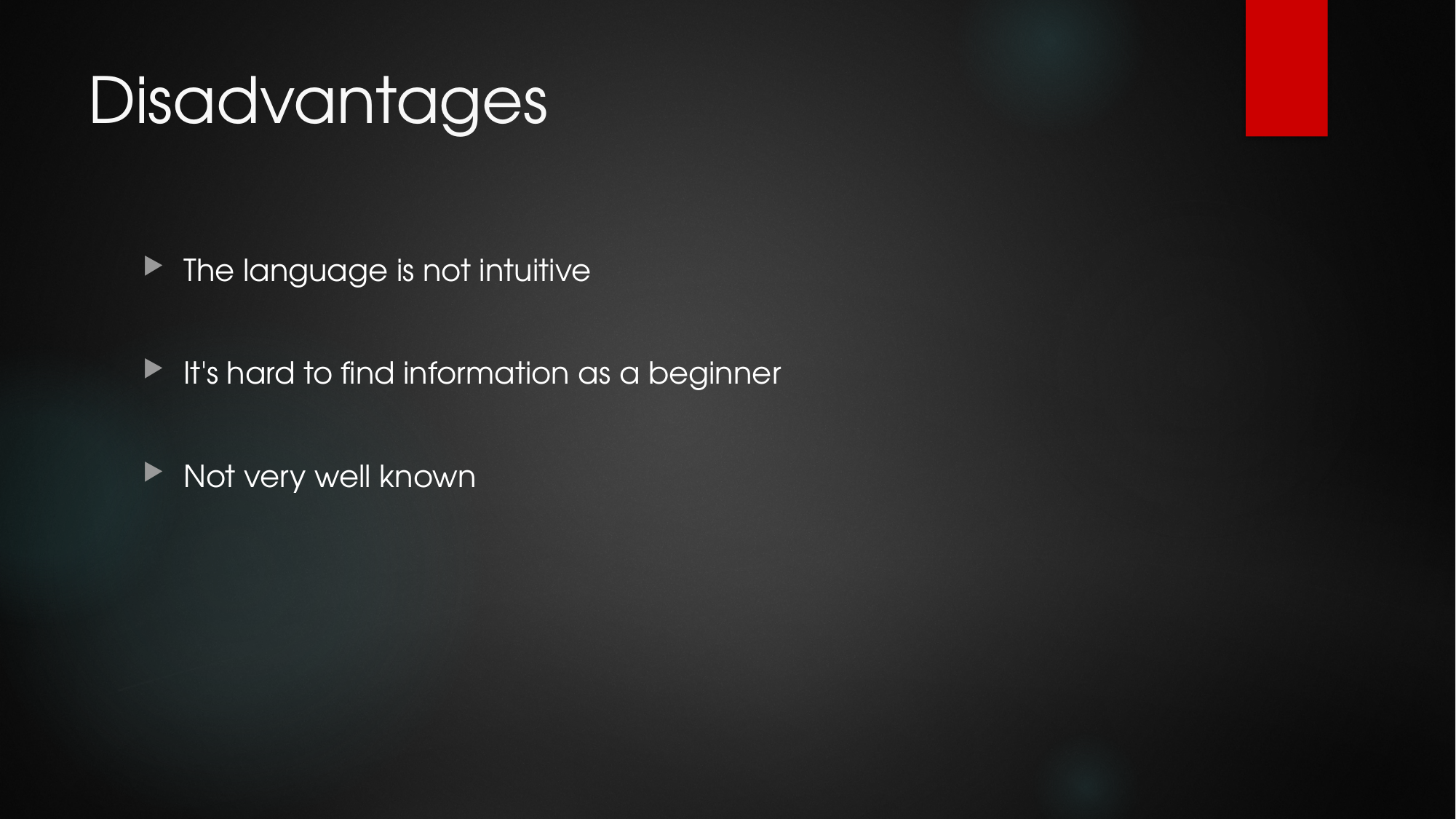

# Disadvantages
The language is not intuitive

It's hard to find information as a beginner

Not very well known